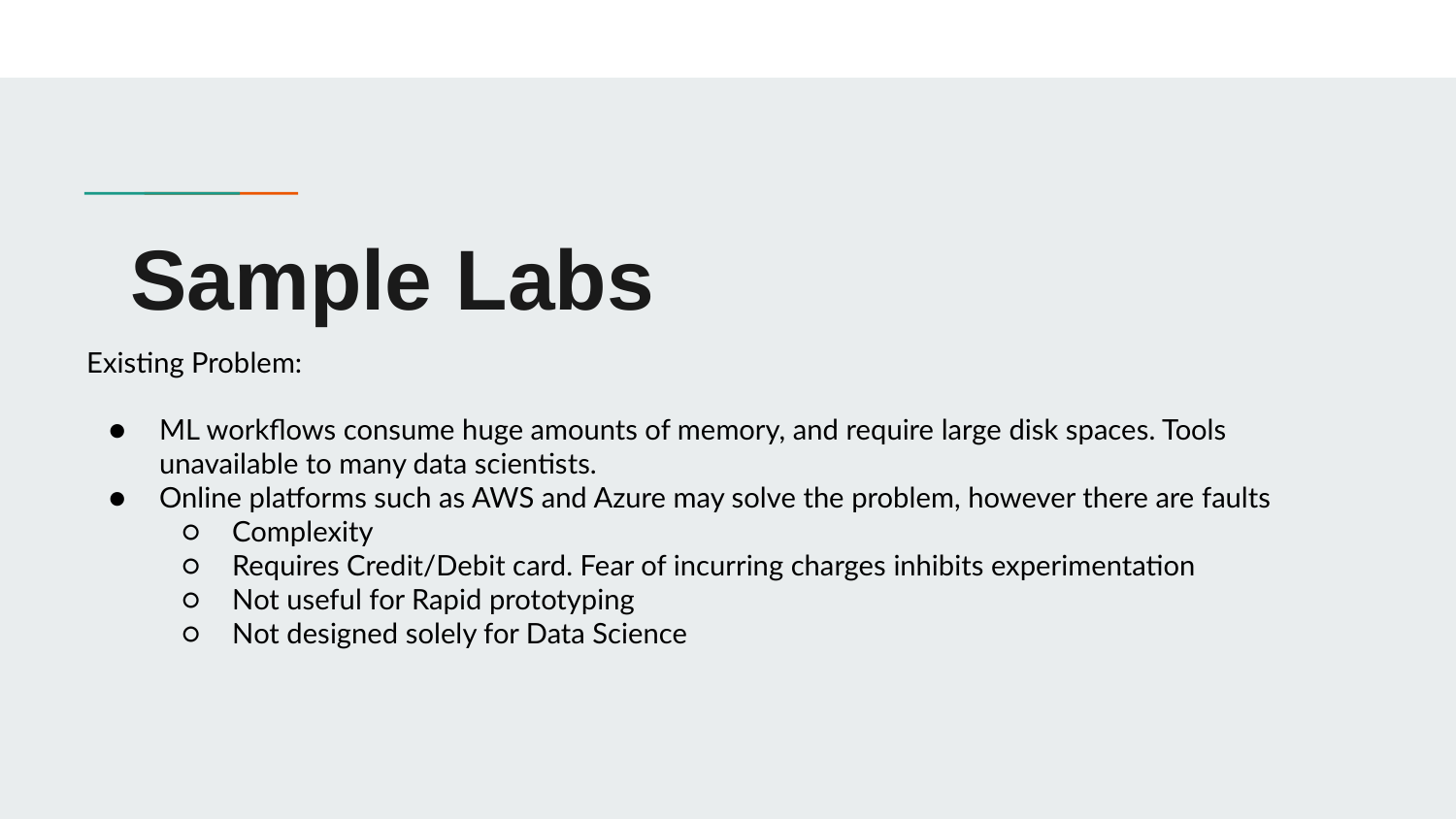

# Sample Labs
Existing Problem:

ML workflows consume huge amounts of memory, and require large disk spaces. Tools unavailable to many data scientists.
Online platforms such as AWS and Azure may solve the problem, however there are faults
Complexity
Requires Credit/Debit card. Fear of incurring charges inhibits experimentation
Not useful for Rapid prototyping
Not designed solely for Data Science